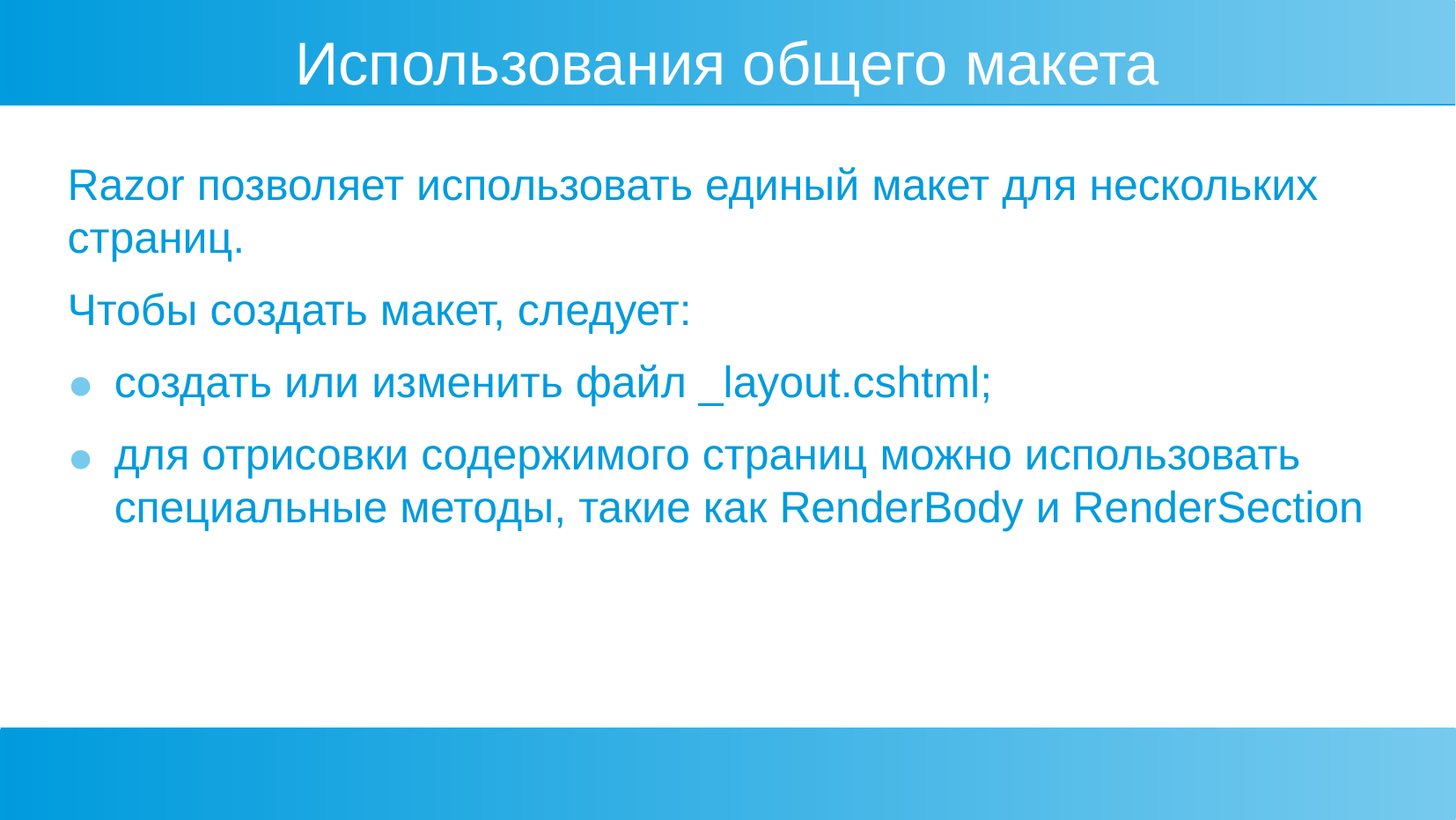

Использования общего макета
Razor позволяет использовать единый макет для нескольких страниц.
Чтобы создать макет, следует:
создать или изменить файл _layout.cshtml;
для отрисовки содержимого страниц можно использовать специальные методы, такие как RenderBody и RenderSection